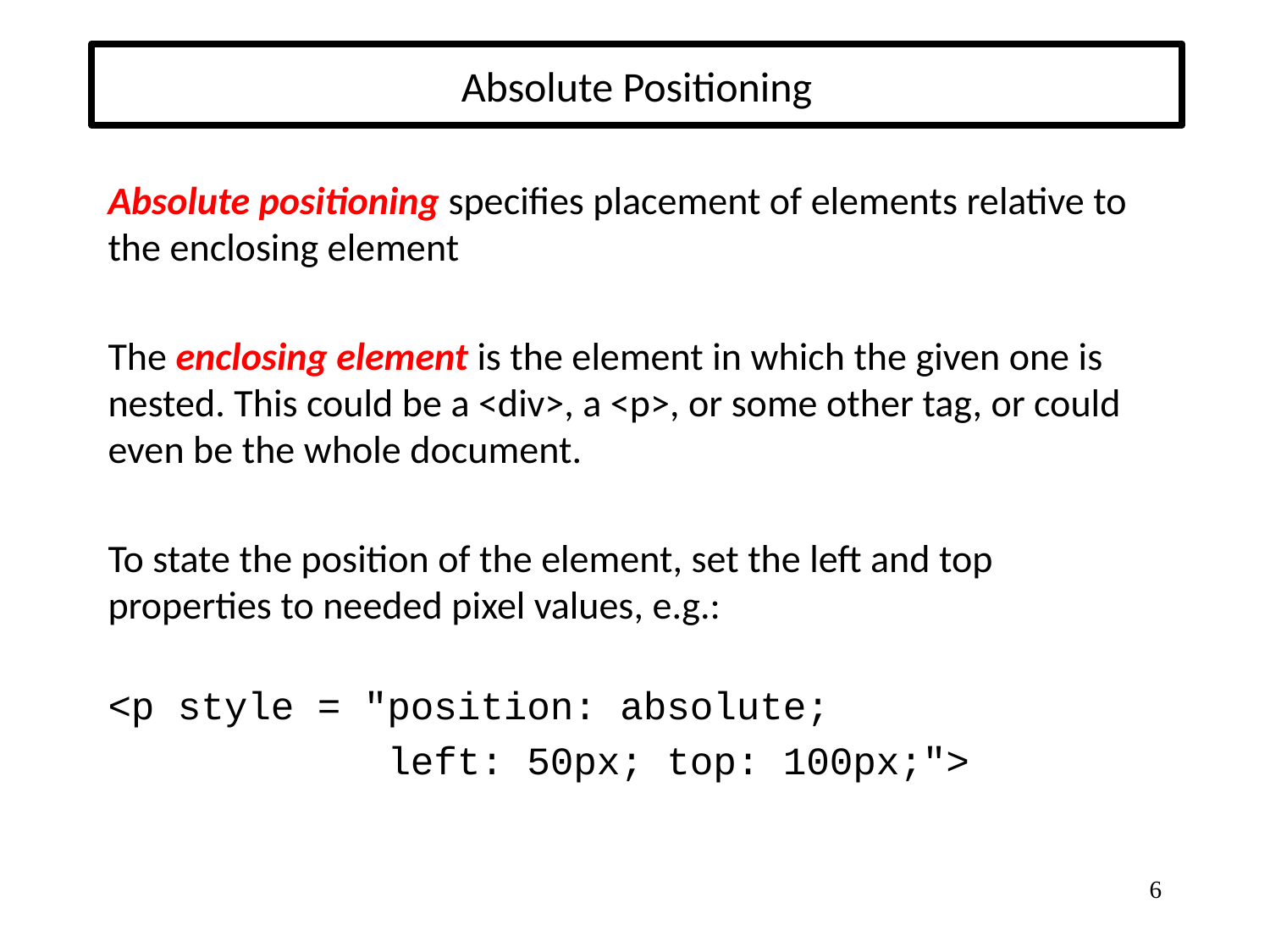

# Absolute Positioning
Absolute positioning specifies placement of elements relative to the enclosing element

The enclosing element is the element in which the given one is nested. This could be a <div>, a <p>, or some other tag, or could even be the whole document.

To state the position of the element, set the left and top properties to needed pixel values, e.g.:
<p style = "position: absolute;
            left: 50px; top: 100px;">

6